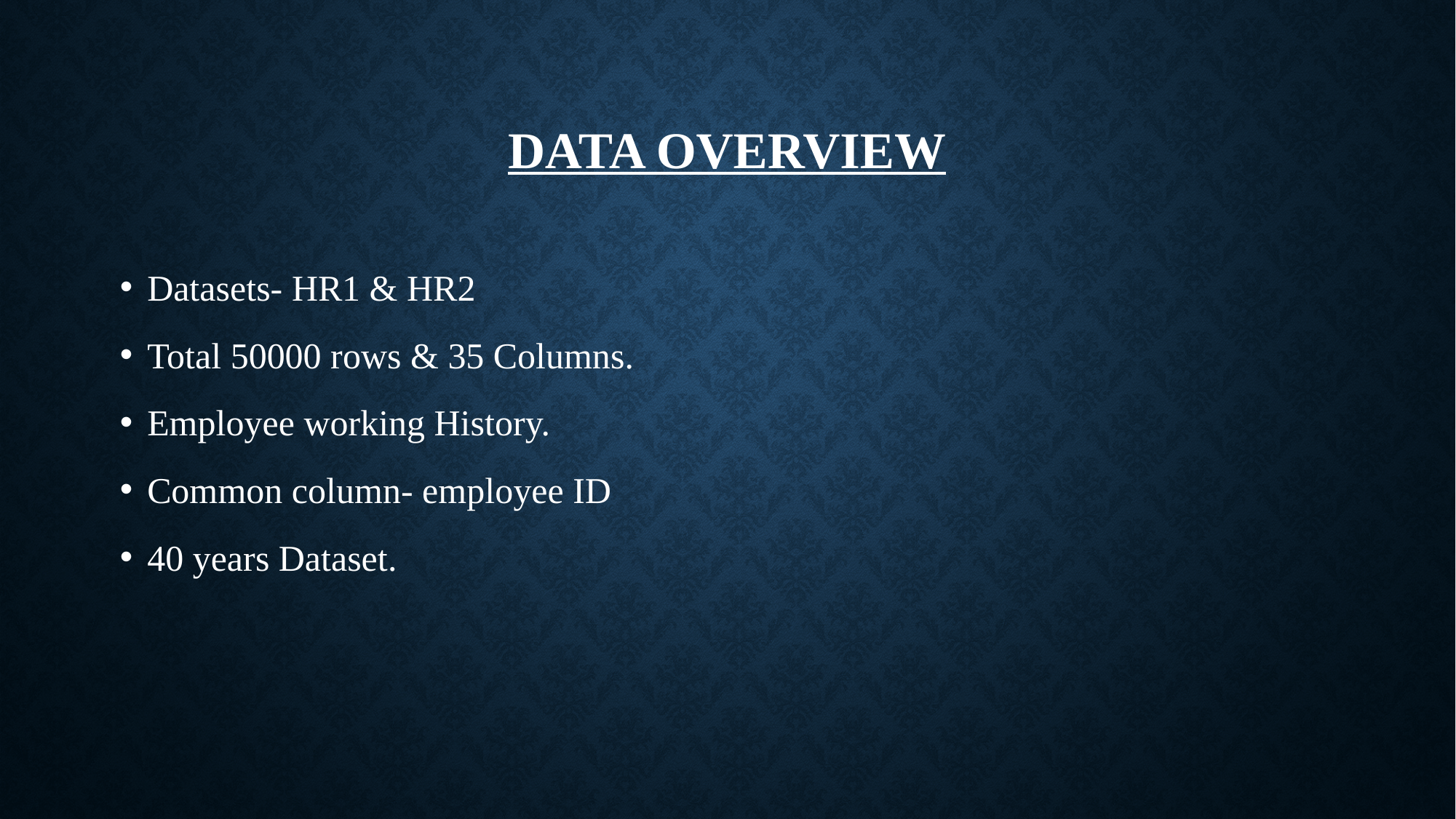

# DATA OVERVIEW
Datasets- HR1 & HR2
Total 50000 rows & 35 Columns.
Employee working History.
Common column- employee ID
40 years Dataset.